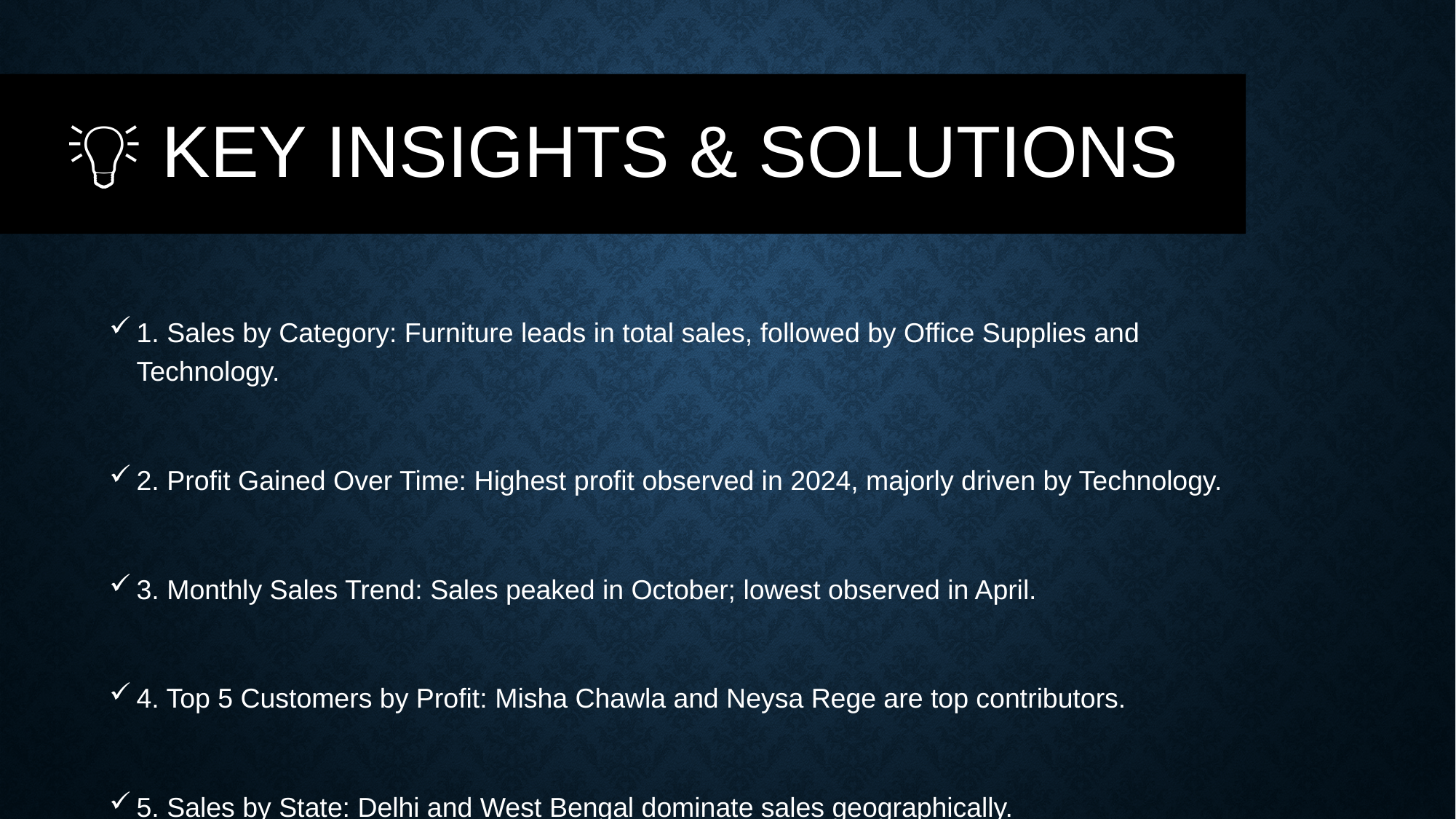

# 💡 Key Insights & Solutions

1. Sales by Category: Furniture leads in total sales, followed by Office Supplies and Technology.

2. Profit Gained Over Time: Highest profit observed in 2024, majorly driven by Technology.

3. Monthly Sales Trend: Sales peaked in October; lowest observed in April.

4. Top 5 Customers by Profit: Misha Chawla and Neysa Rege are top contributors.

5. Sales by State: Delhi and West Bengal dominate sales geographically.

6. Customer Count per Year: Steady growth in customer count, with a sharp rise in 2024.